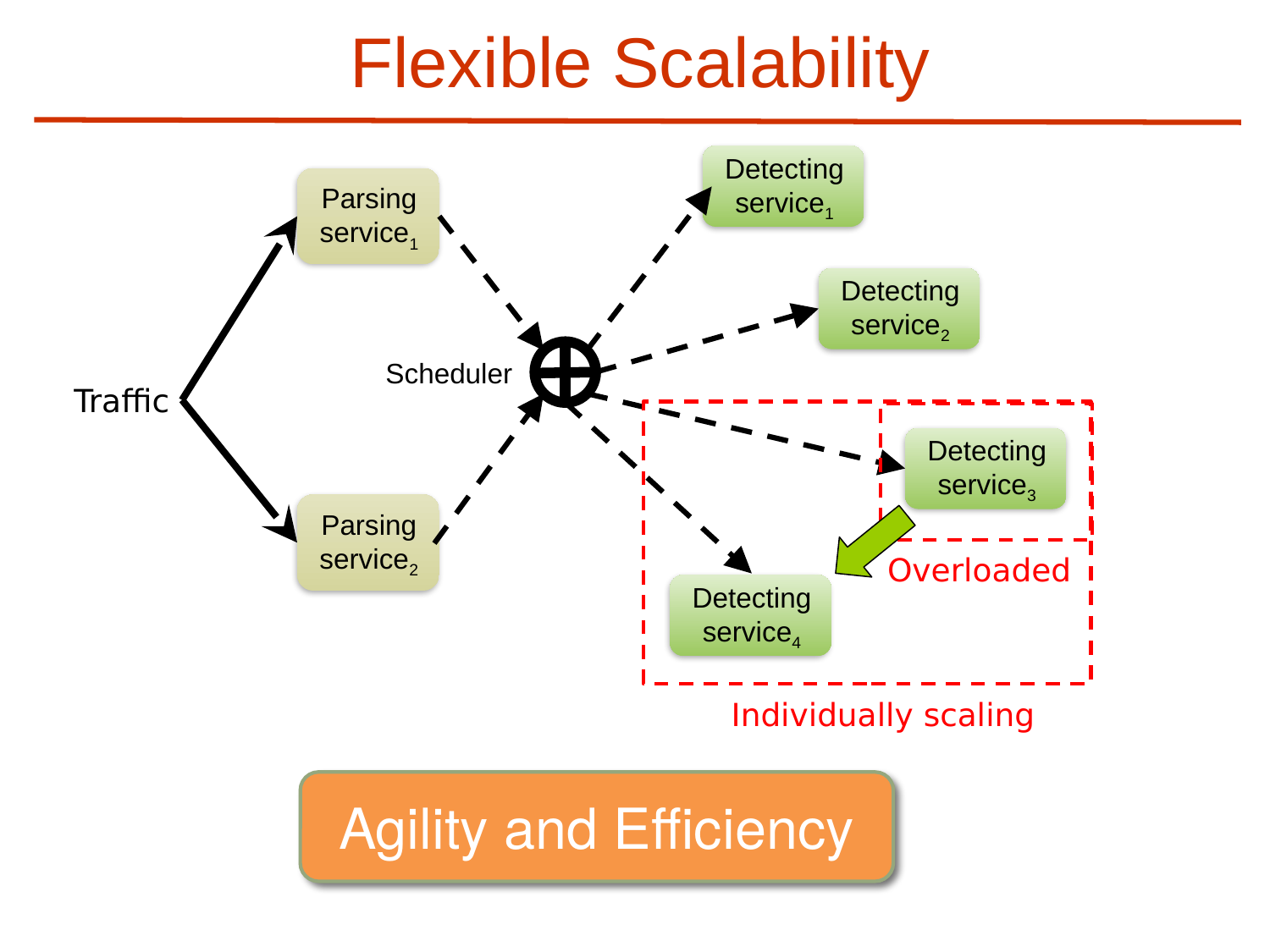

# Flexible Scalability
Detecting service1

Parsing service1
Detecting service2

Scheduler
Traffic

Overloaded
Detecting service3

Parsing service2

Detecting service4

Individually scaling
Agility and Efficiency